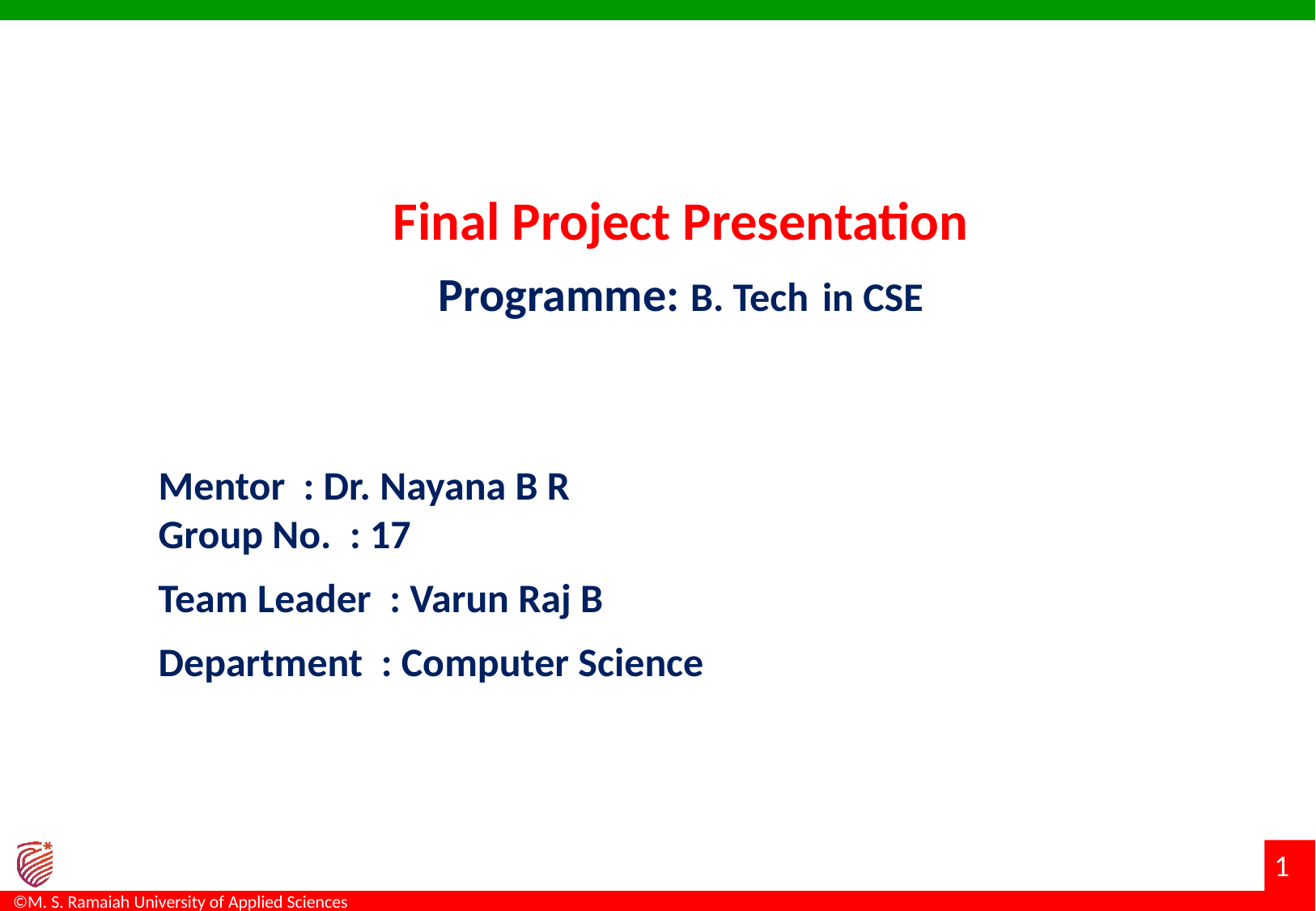

# Final Project Presentation Programme: B. Tech in CSE
Mentor  : Dr. Nayana B R
Group No.  : 17
Team Leader  : Varun Raj B
Department  : Computer Science